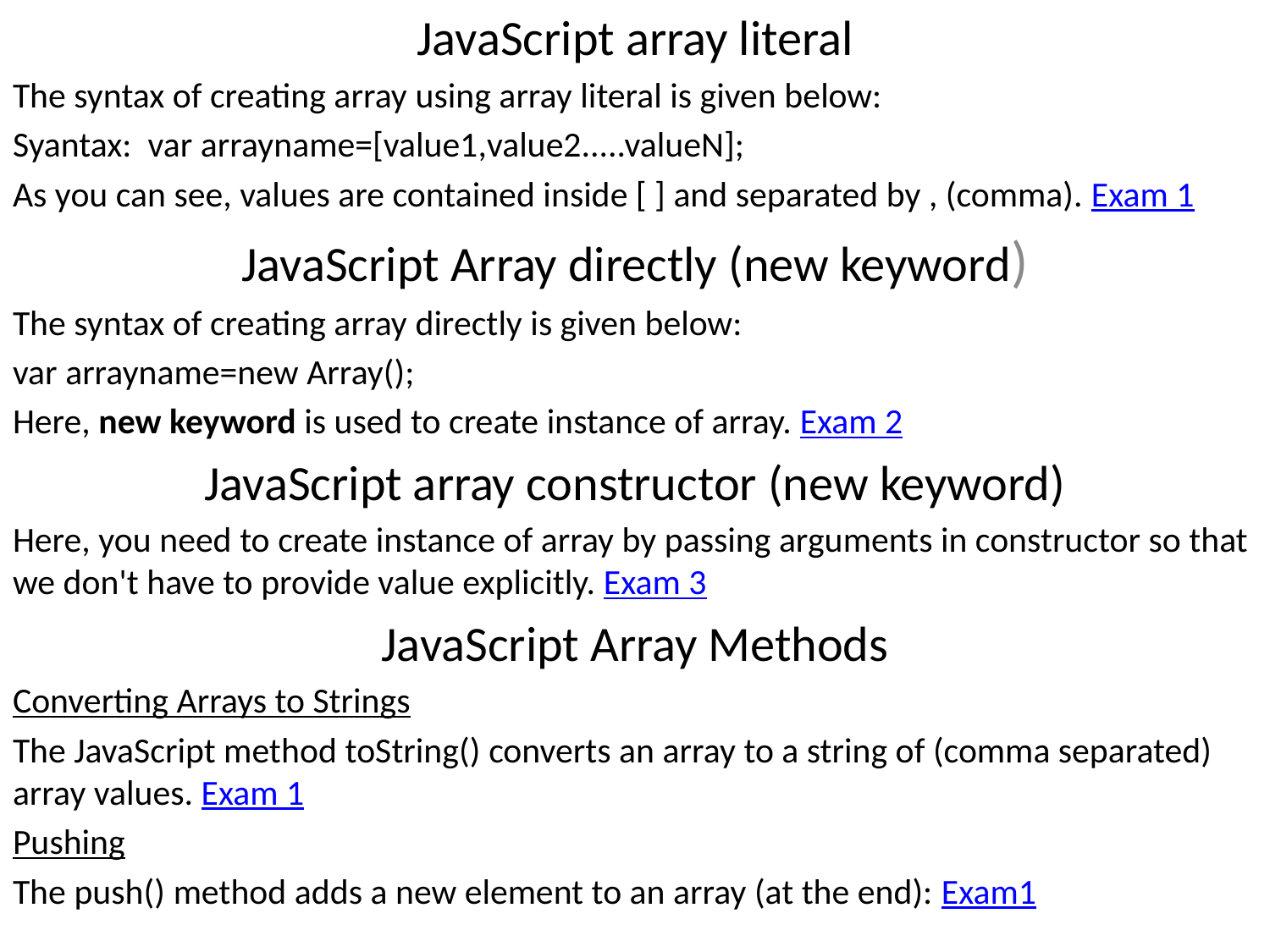

JavaScript array literal
The syntax of creating array using array literal is given below:
Syantax:  var arrayname=[value1,value2.....valueN];
As you can see, values are contained inside [ ] and separated by , (comma). Exam 1
JavaScript Array directly (new keyword)
The syntax of creating array directly is given below:
var arrayname=new Array();
Here, new keyword is used to create instance of array. Exam 2
JavaScript array constructor (new keyword)
Here, you need to create instance of array by passing arguments in constructor so that we don't have to provide value explicitly. Exam 3
JavaScript Array Methods
Converting Arrays to Strings
The JavaScript method toString() converts an array to a string of (comma separated) array values. Exam 1
Pushing
The push() method adds a new element to an array (at the end): Exam1